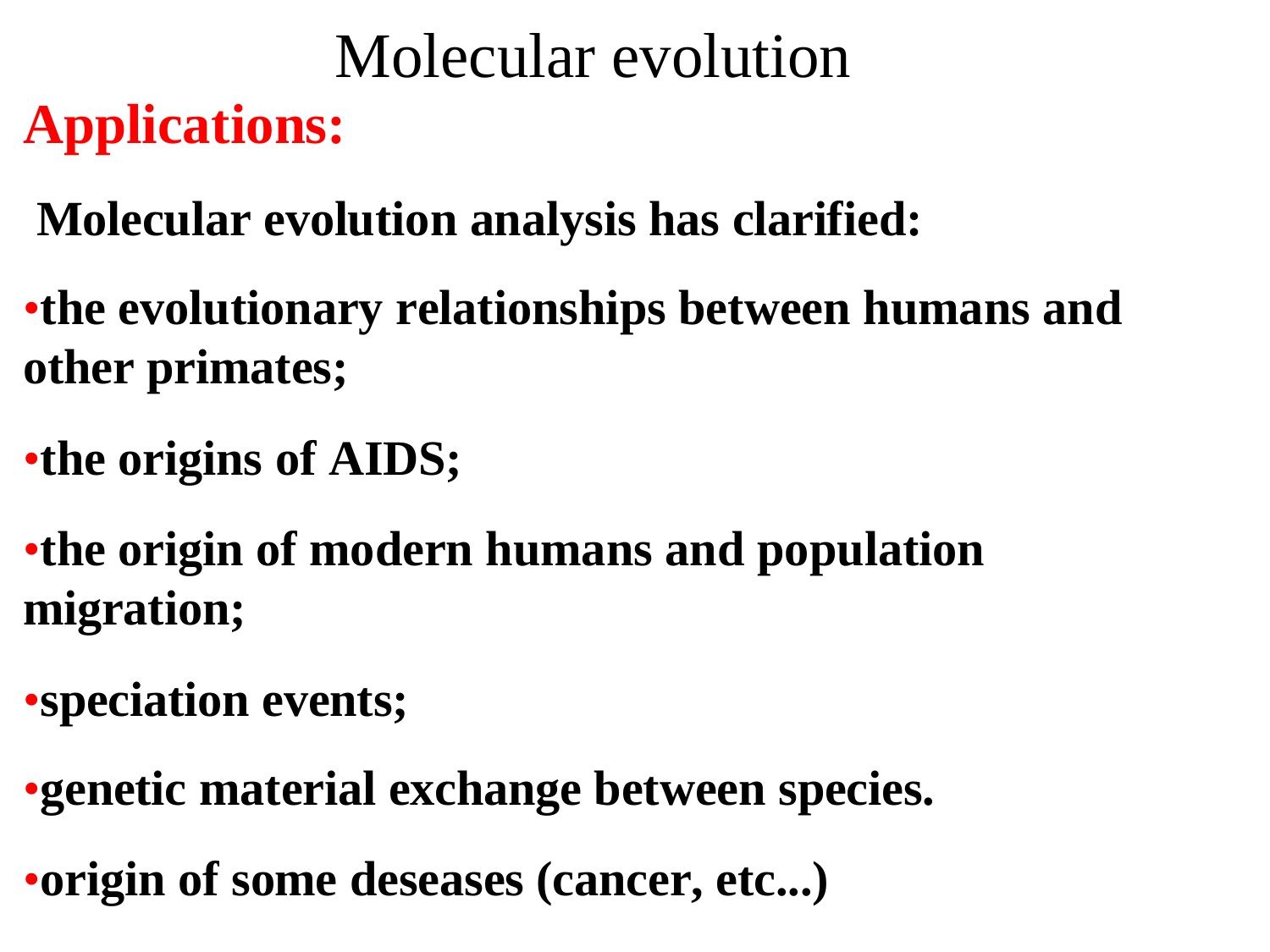

Molecular evolution
Applications:
Molecular evolution analysis has clarified:
•the evolutionary relationships between humans and other primates;
•the origins of AIDS;
•the origin of modern humans and population migration;
•speciation events;
•genetic material exchange between species.
•origin of some deseases (cancer, etc...)